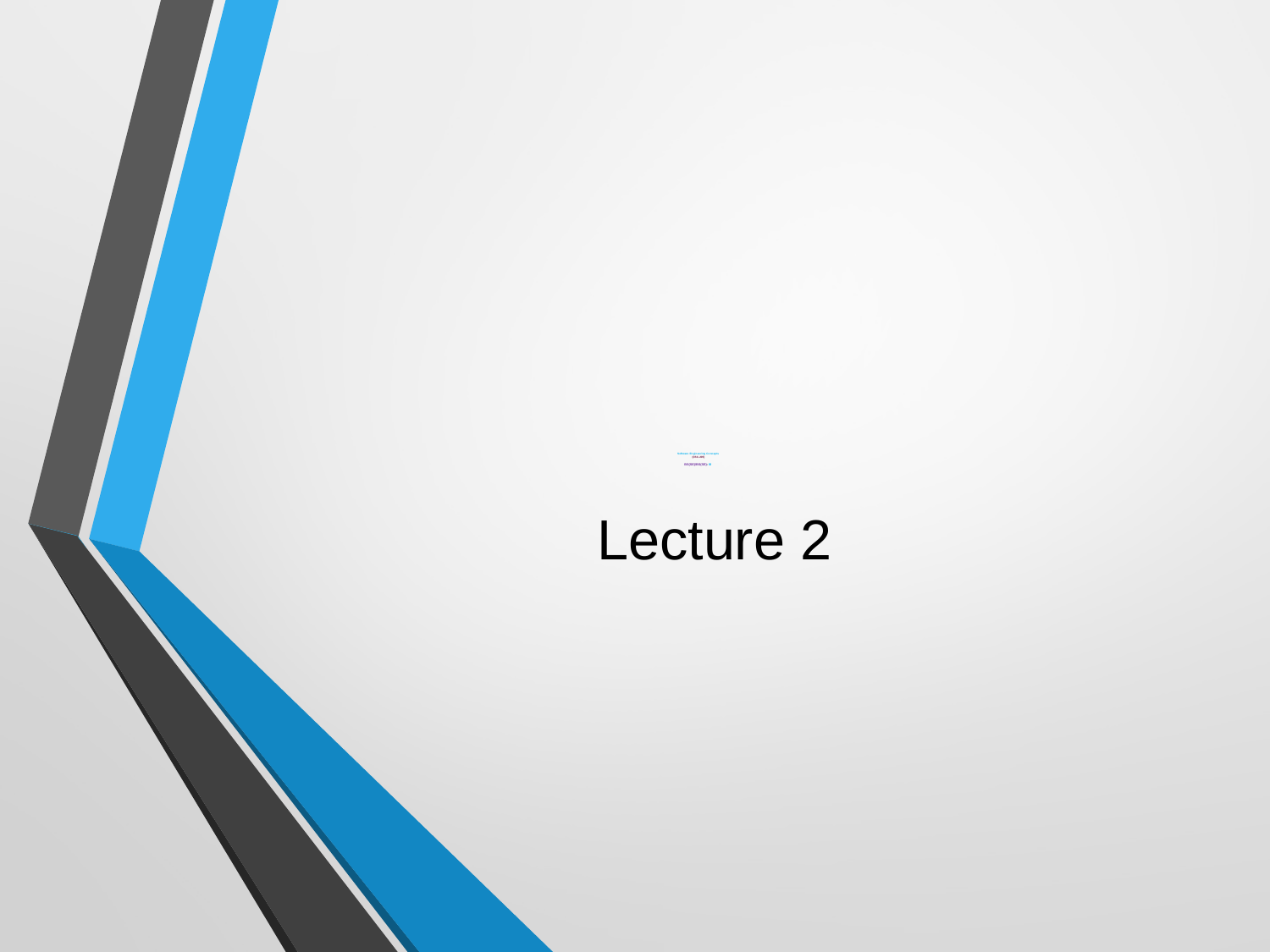

# Software Engineering Concepts (CSC-205) BS(SE)/BS(SE)- IIIgg
Lecture 2